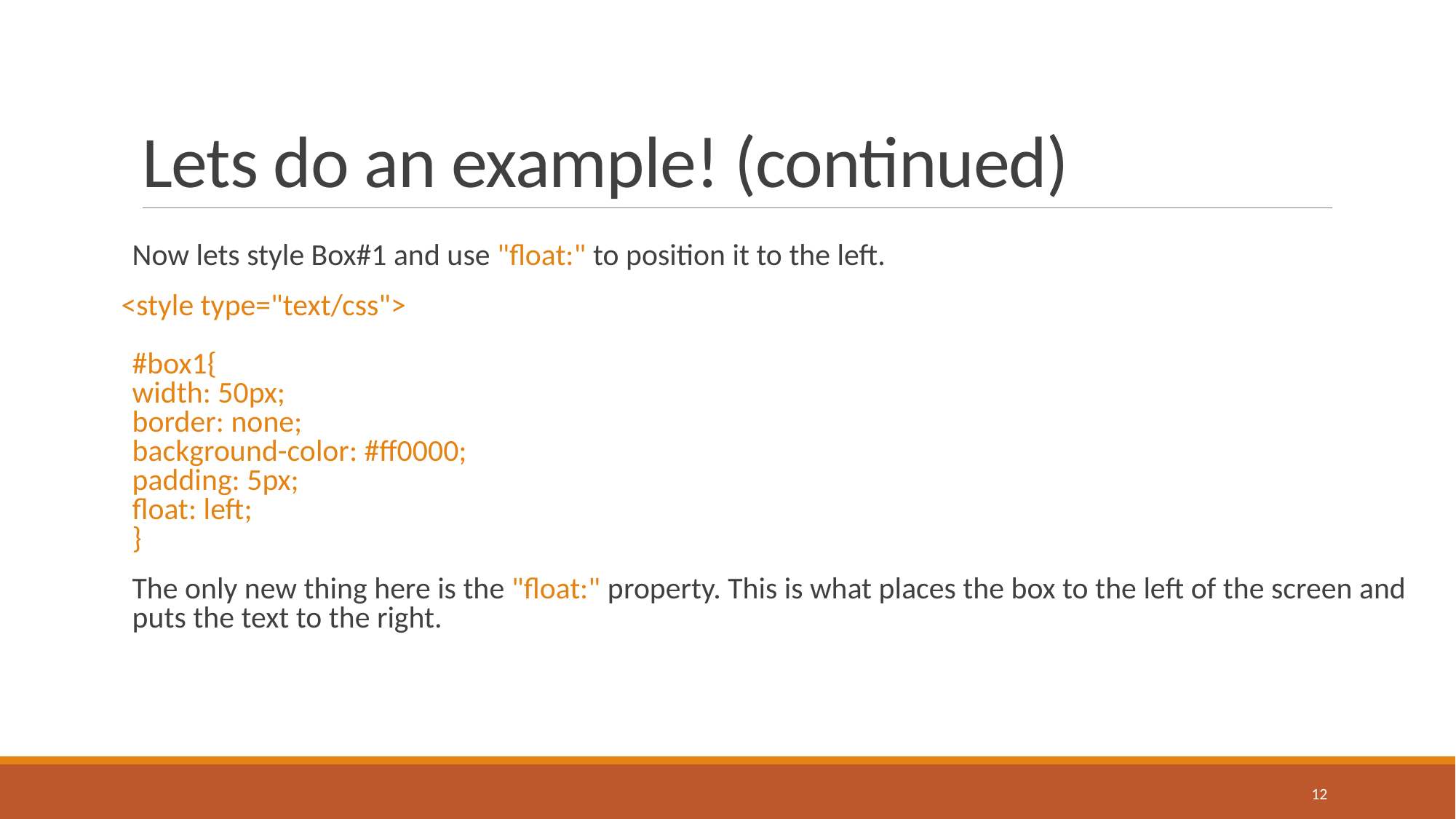

# Lets do an example! (continued)
Now lets style Box#1 and use "float:" to position it to the left.
<style type="text/css">
#box1{
width: 50px;
border: none;
background-color: #ff0000;
padding: 5px;
float: left;
}
The only new thing here is the "float:" property. This is what places the box to the left of the screen and puts the text to the right.

12